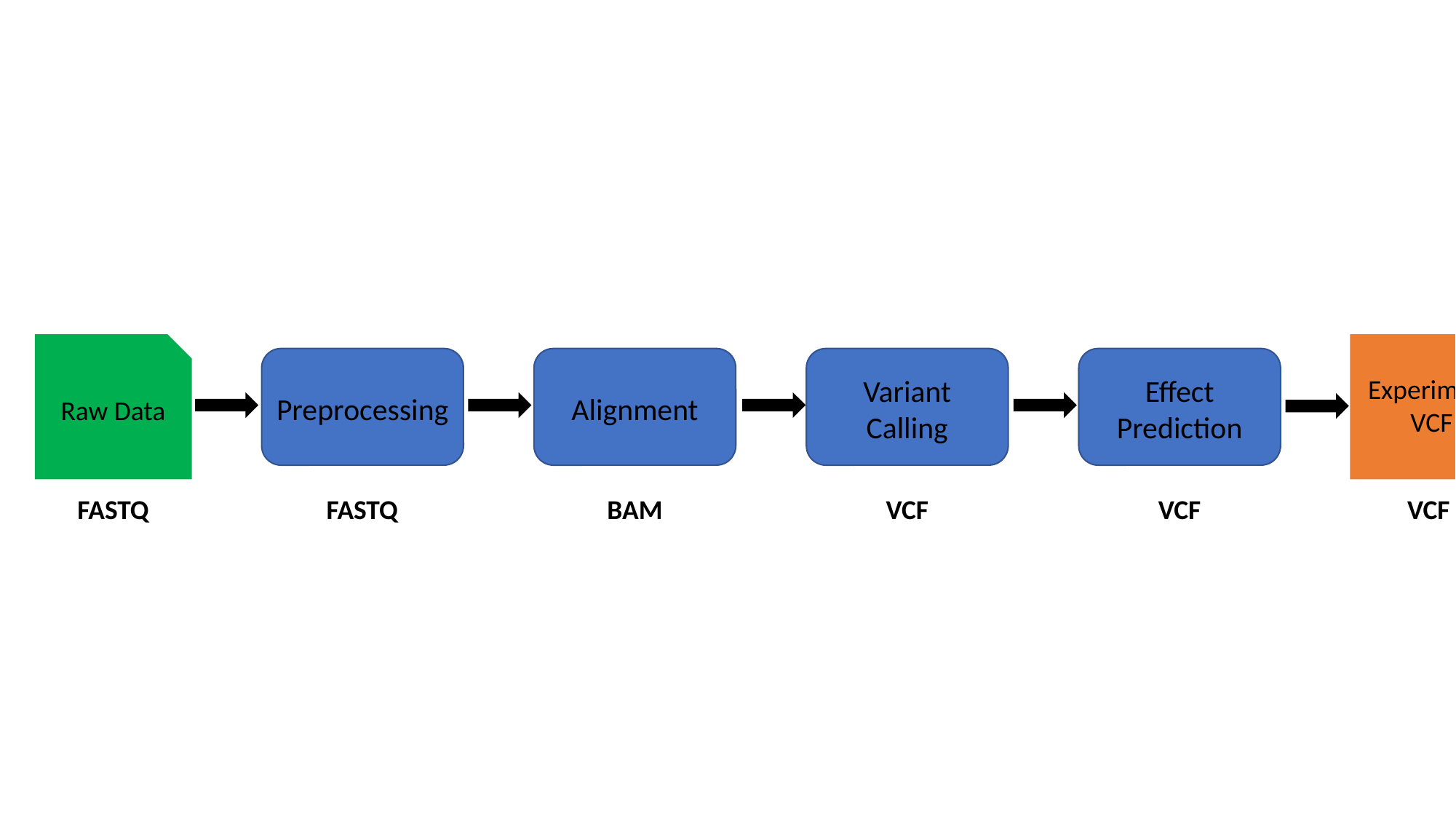

Variant
Calling
Effect
Prediction
Experiment
VCF
Preprocessing
Alignment
Raw Data

FASTQ
FASTQ
BAM
VCF
VCF
VCF